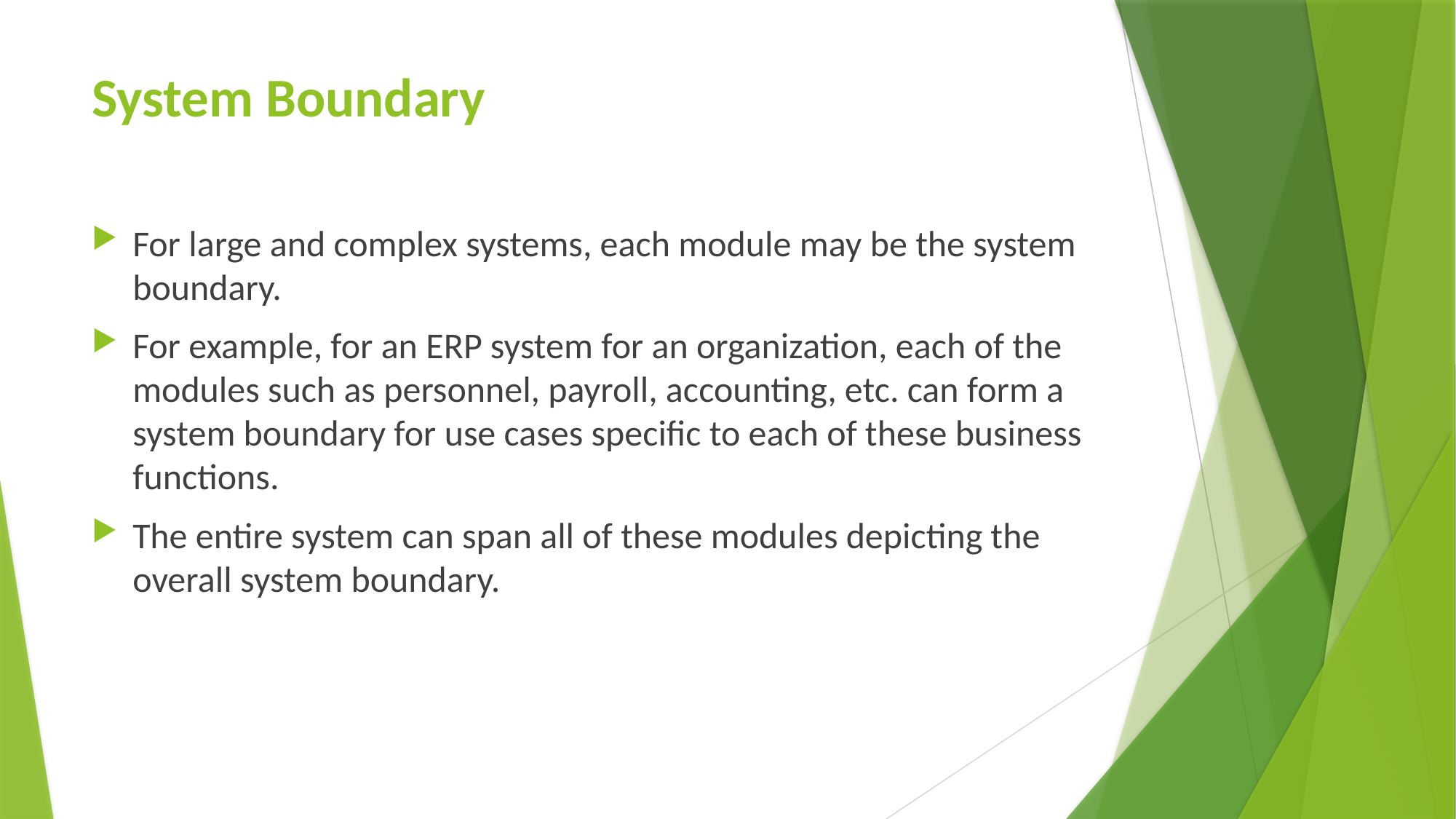

# System Boundary
For large and complex systems, each module may be the system boundary.
For example, for an ERP system for an organization, each of the modules such as personnel, payroll, accounting, etc. can form a system boundary for use cases specific to each of these business functions.
The entire system can span all of these modules depicting the overall system boundary.